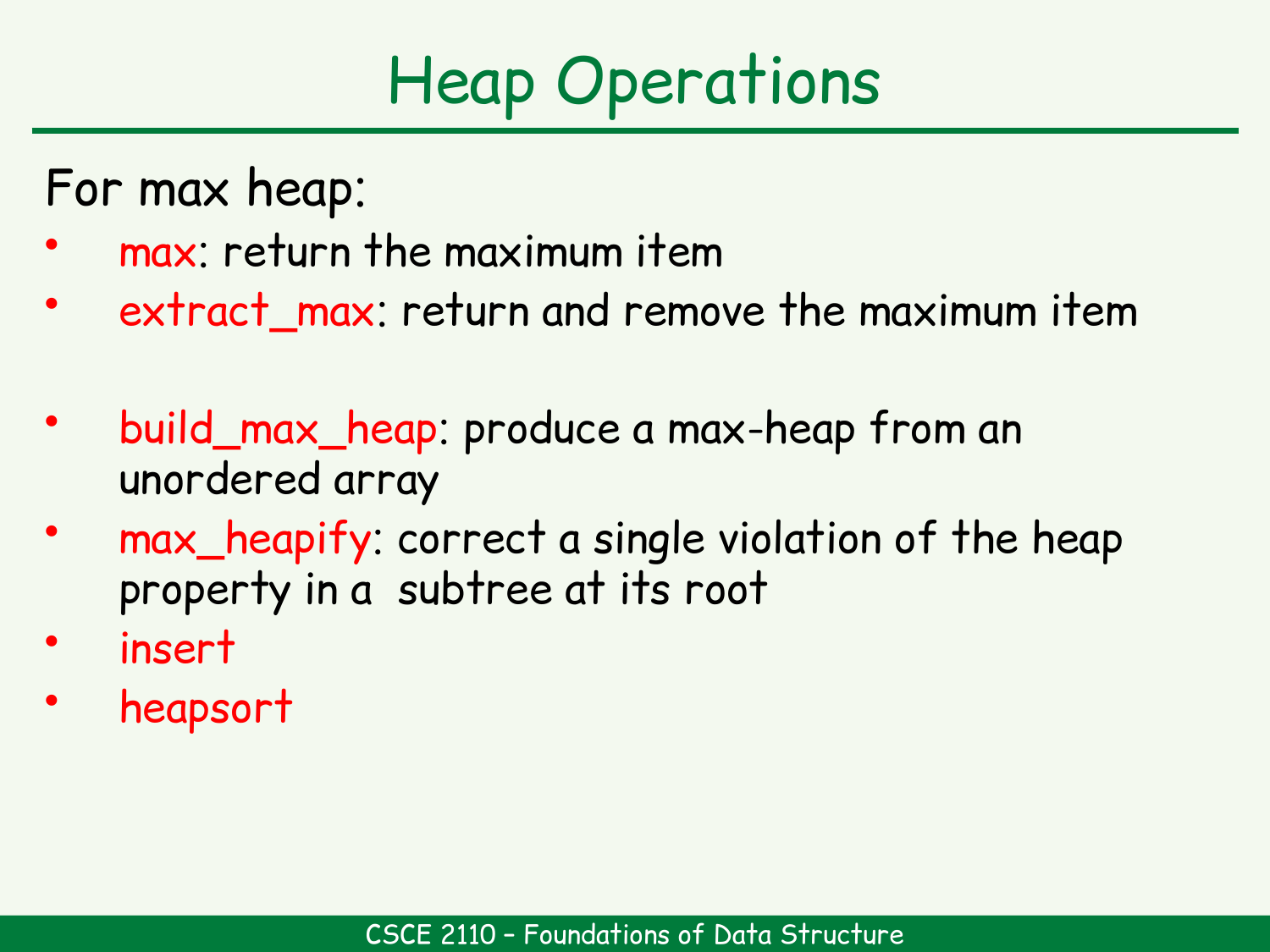

Heap Operations
For max heap:
max: return the maximum item
extract_max: return and remove the maximum item

build_max_heap: produce a max-heap from an unordered array
max_heapify: correct a single violation of the heap property in a  subtree at its root
insert
heapsort